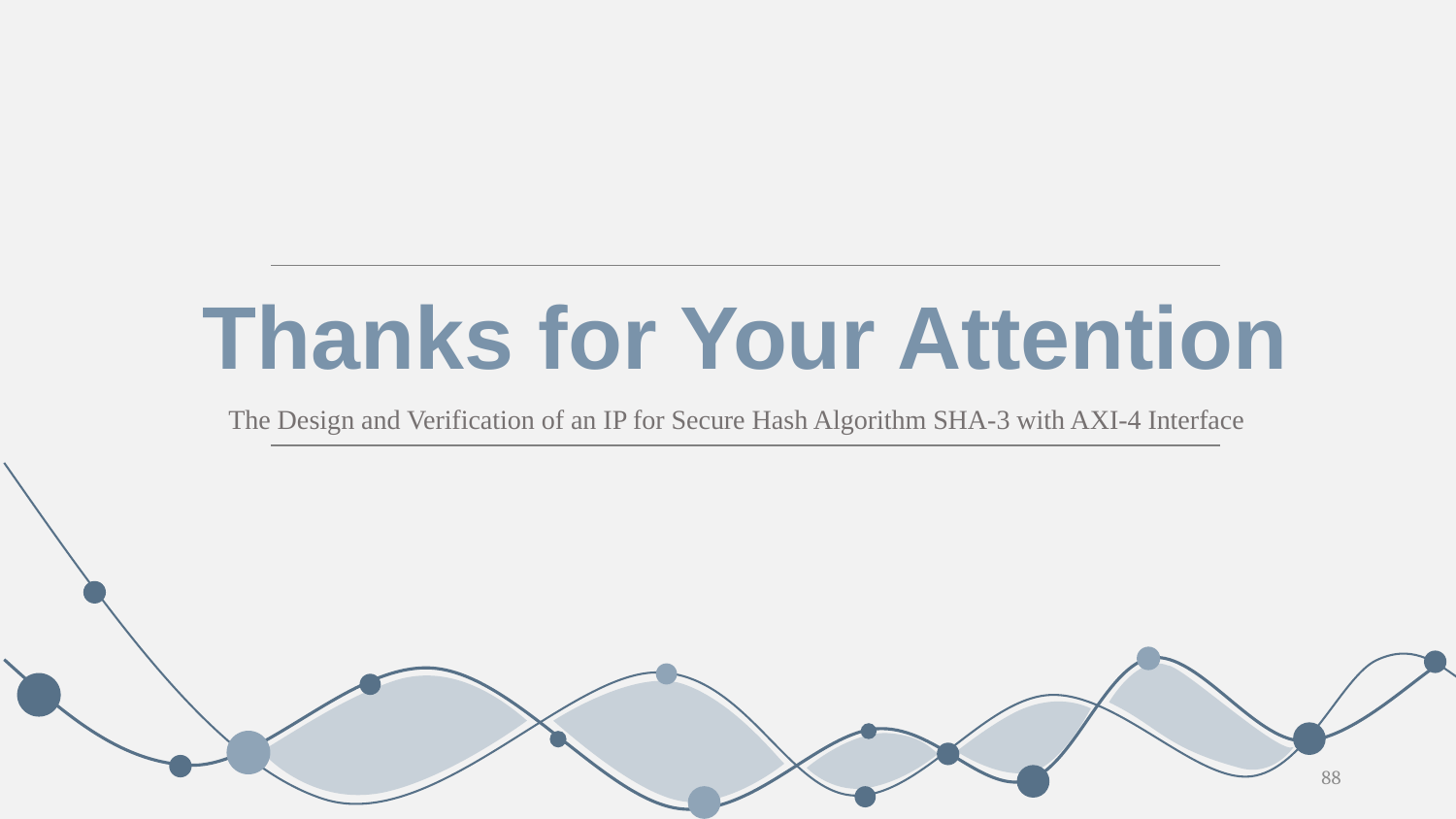

Thanks for Your Attention
The Design and Verification of an IP for Secure Hash Algorithm SHA-3 with AXI-4 Interface

88